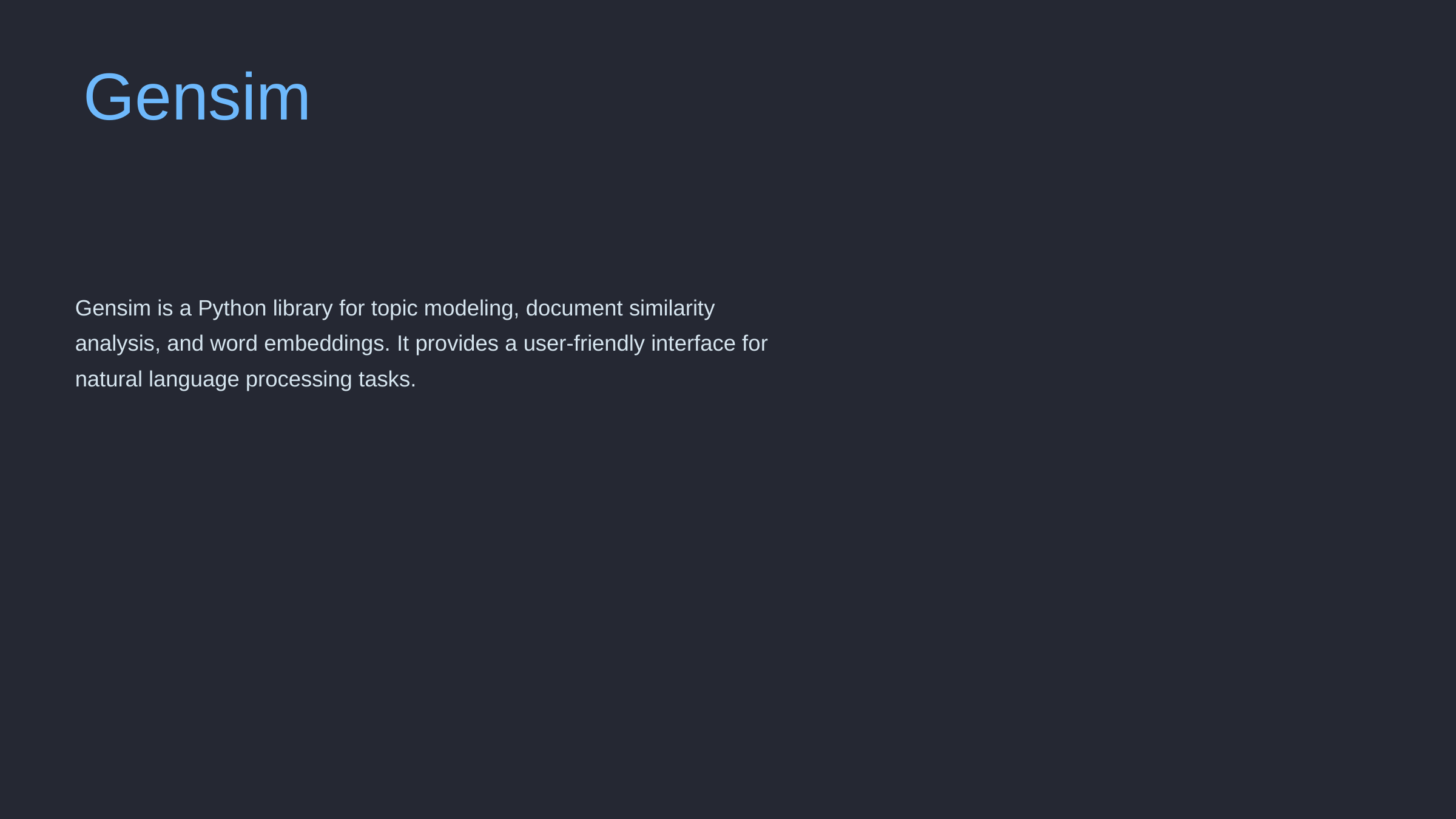

Gensim
Gensim is a Python library for topic modeling, document similarity analysis, and word embeddings. It provides a user-friendly interface for natural language processing tasks.